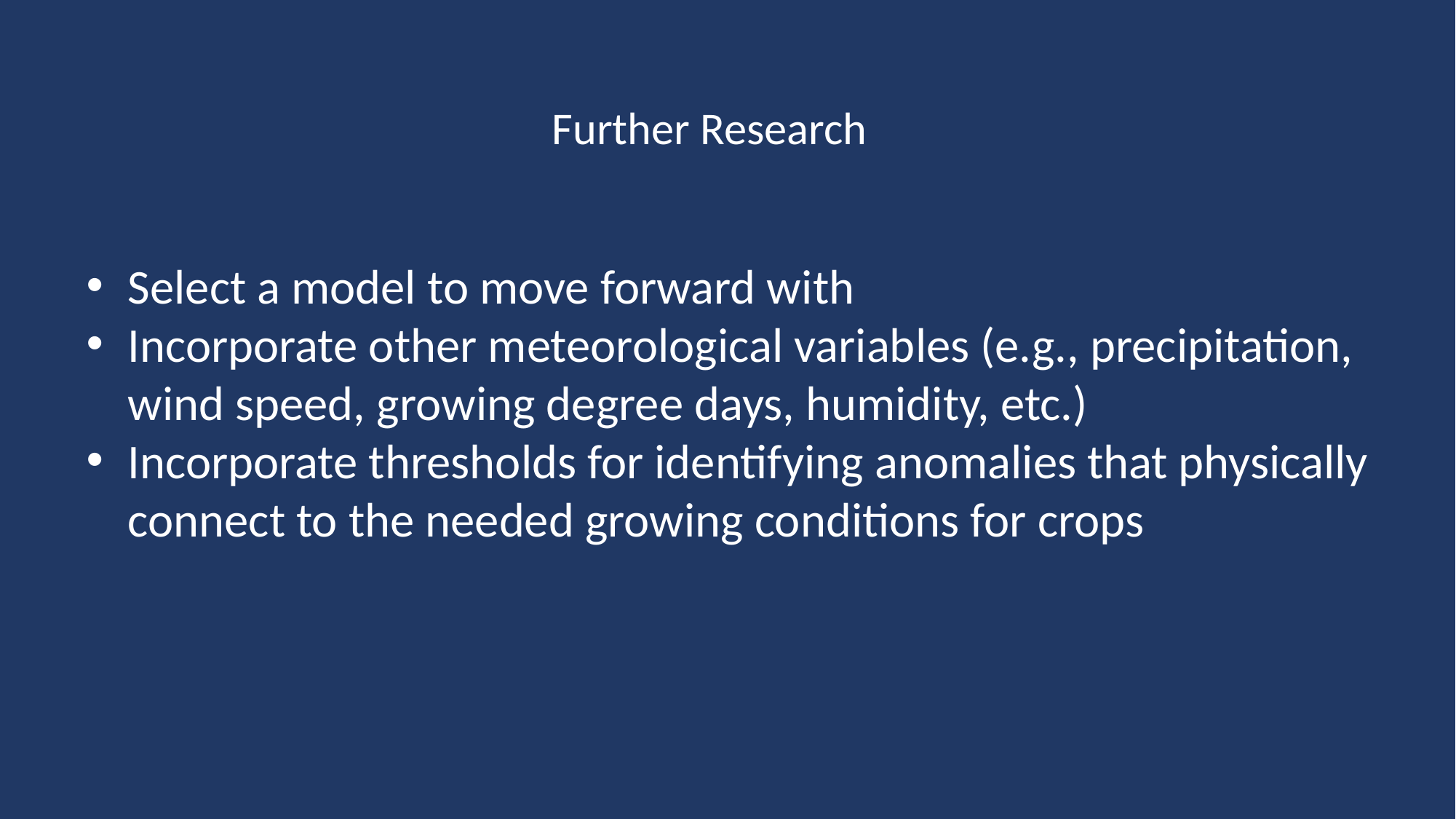

# Further Research
Select a model to move forward with
Incorporate other meteorological variables (e.g., precipitation, wind speed, growing degree days, humidity, etc.)
Incorporate thresholds for identifying anomalies that physically connect to the needed growing conditions for crops